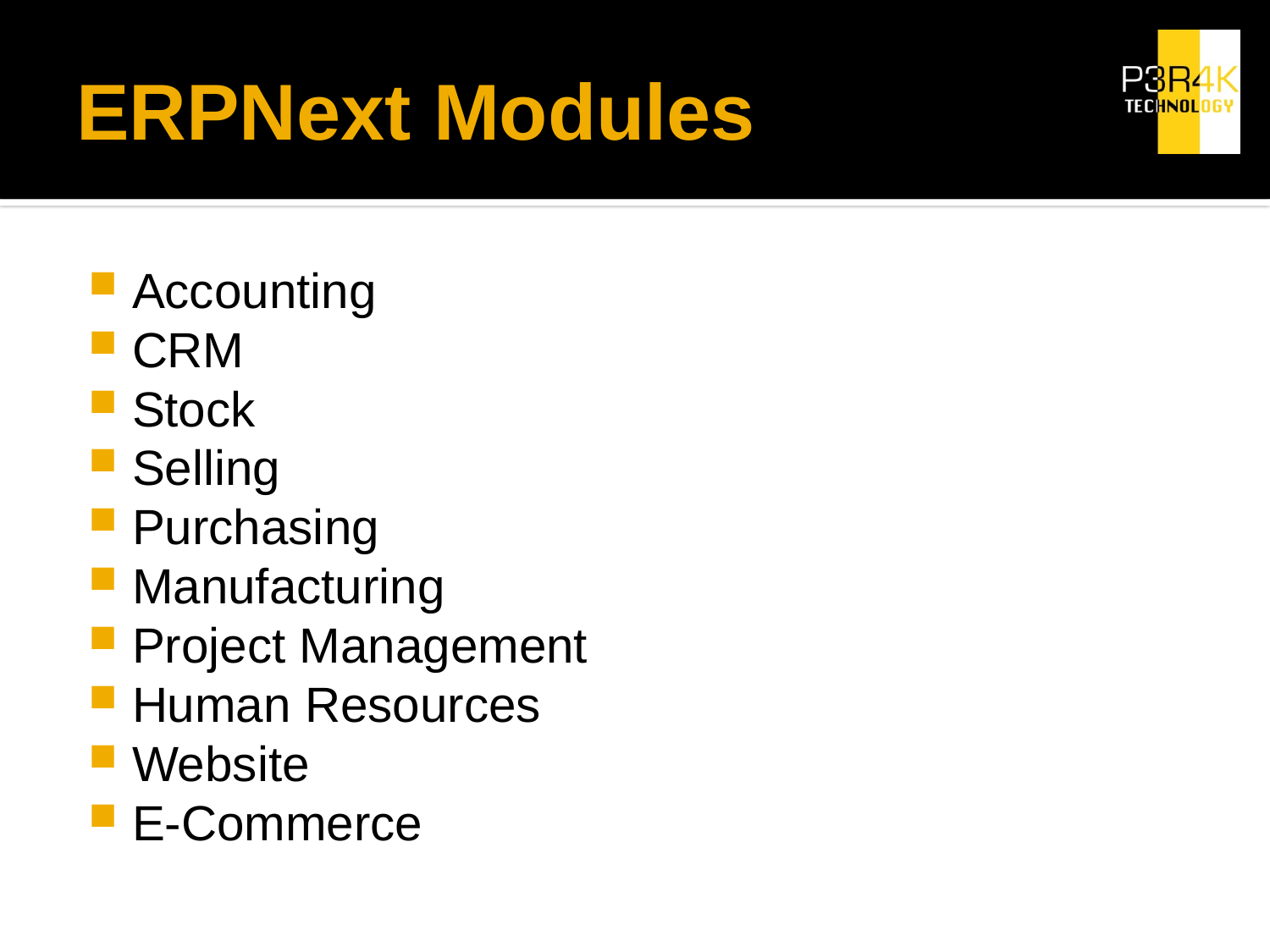

# ERPNext Modules
Accounting
CRM
Stock
Selling
Purchasing
Manufacturing
Project Management
Human Resources
Website
E-Commerce